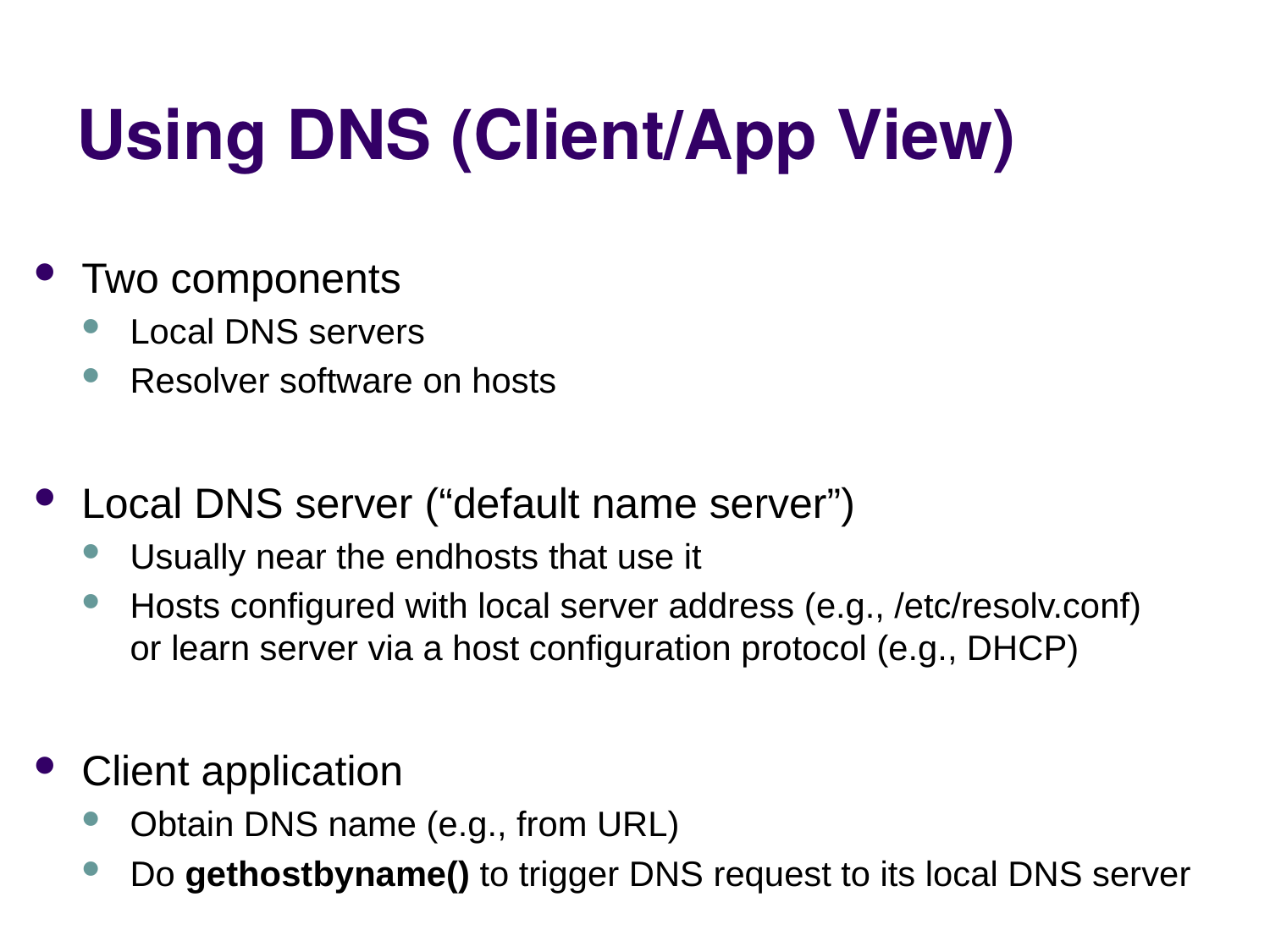

# Using DNS (Client/App View)
Two components
Local DNS servers
Resolver software on hosts

Local DNS server (“default name server”)
Usually near the endhosts that use it
Hosts configured with local server address (e.g., /etc/resolv.conf)
or learn server via a host configuration protocol (e.g., DHCP)

Client application
Obtain DNS name (e.g., from URL)
Do gethostbyname() to trigger DNS request to its local DNS server